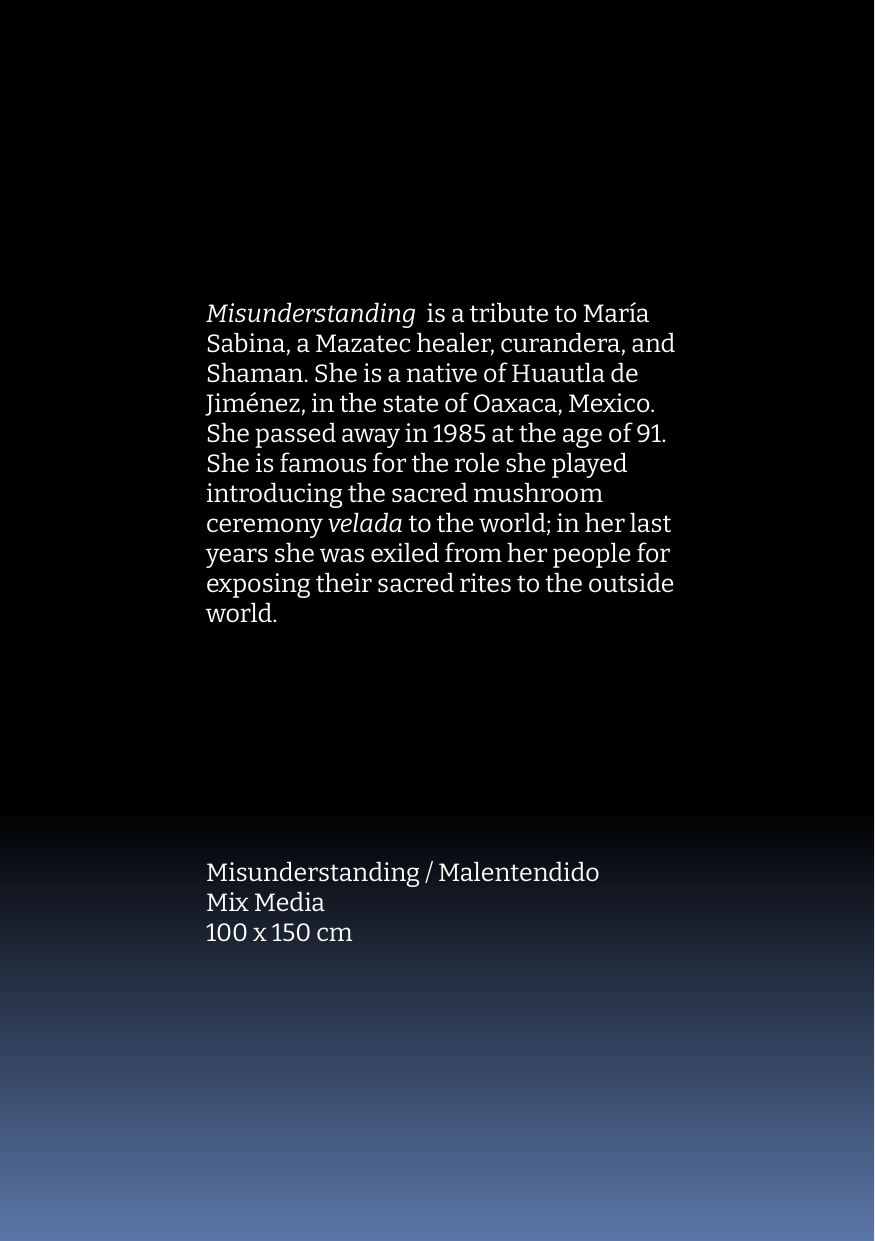

Misunderstanding  is a tribute to María Sabina, a Mazatec healer, curandera, and Shaman. She is a native of Huautla de Jiménez, in the state of Oaxaca, Mexico. She passed away in 1985 at the age of 91. She is famous for the role she played introducing the sacred mushroom ceremony velada to the world; in her last years she was exiled from her people for exposing their sacred rites to the outside world.

Misunderstanding / Malentendido Mix Media
100 x 150 cm